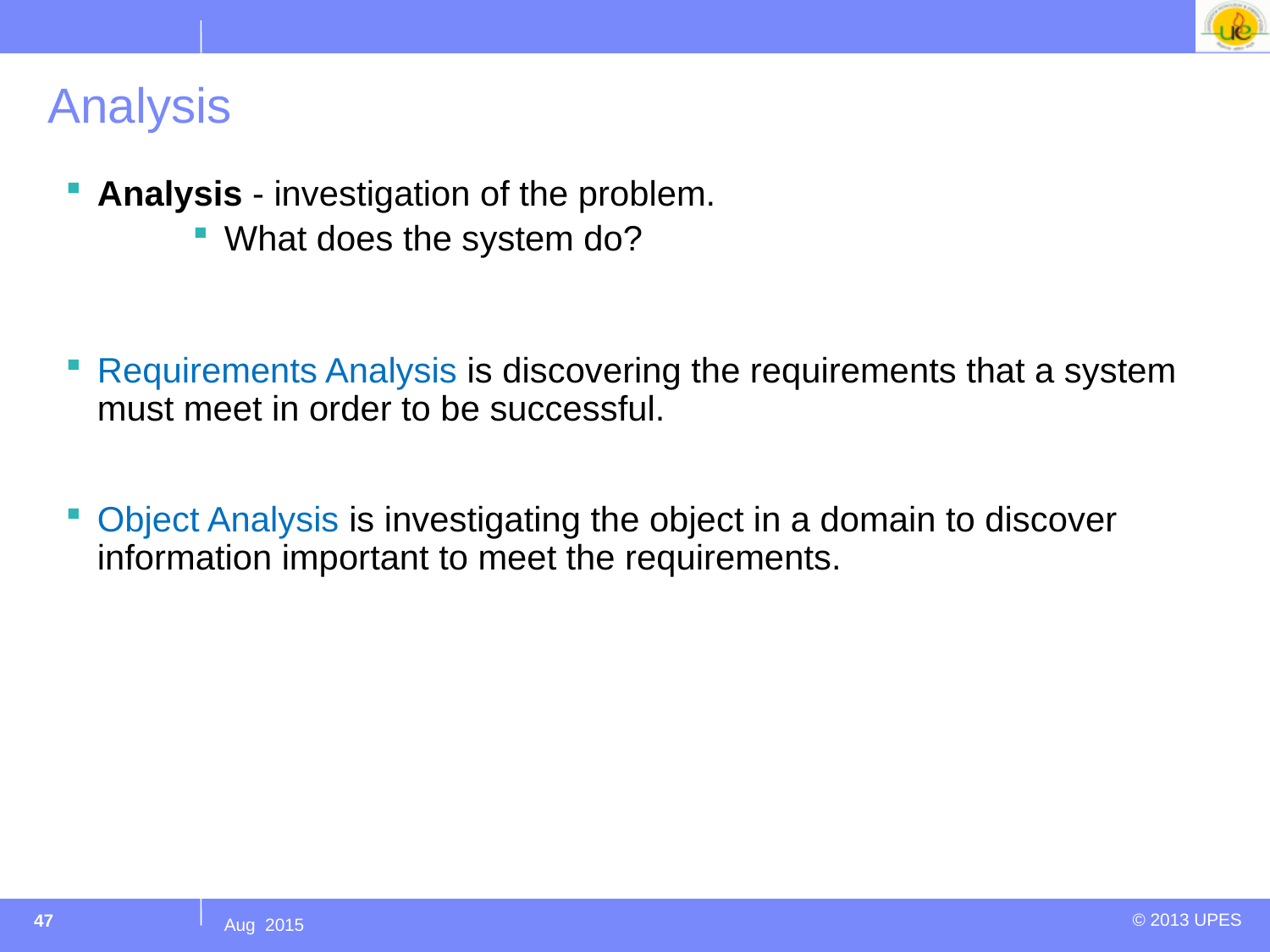

# Analysis
Analysis - investigation of the problem.
What does the system do?

Requirements Analysis is discovering the requirements that a system must meet in order to be successful.

Object Analysis is investigating the object in a domain to discover information important to meet the requirements.

47